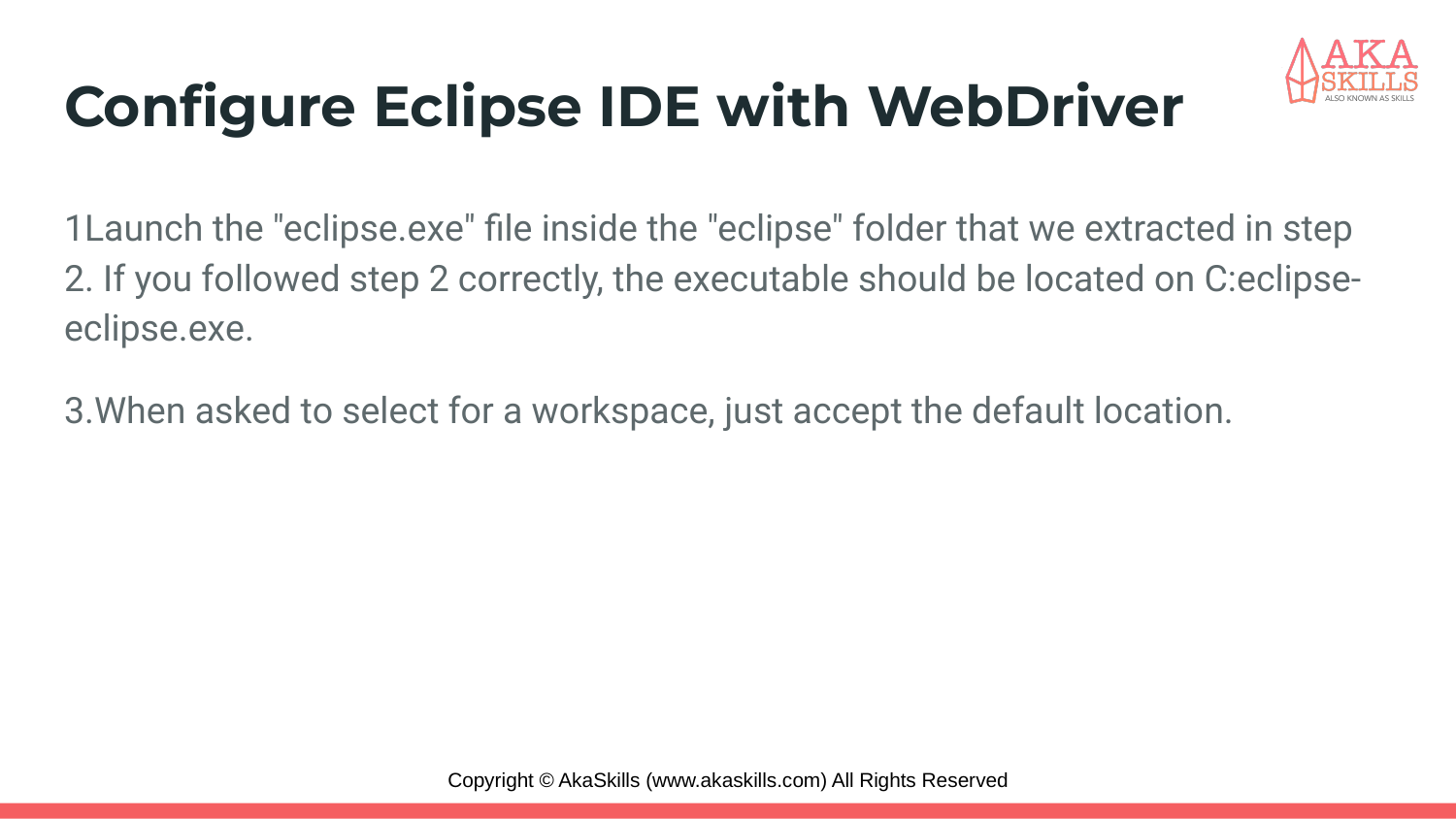

# Configure Eclipse IDE with WebDriver
1Launch the "eclipse.exe" file inside the "eclipse" folder that we extracted in step 2. If you followed step 2 correctly, the executable should be located on C:eclipse-eclipse.exe.
3.When asked to select for a workspace, just accept the default location.